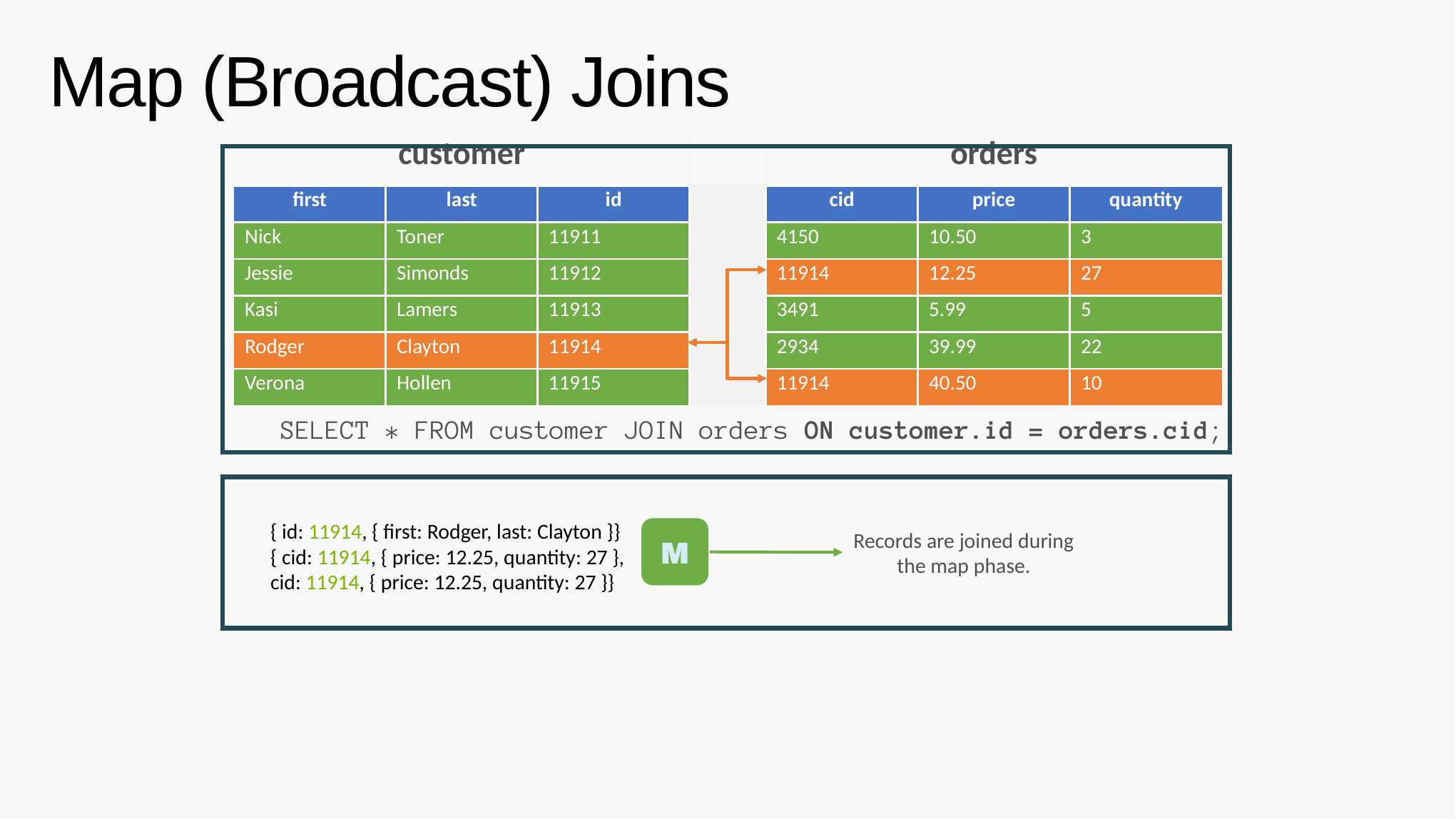

# Map (Broadcast) Joins
| customer |  |  |  | orders |  |  |
| --- | --- | --- | --- | --- | --- | --- |
| first | last | id |  | cid | price | quantity |
| Nick | Toner | 11911 |  | 4150 | 10.50 | 3 |
| Jessie | Simonds | 11912 |  | 11914 | 12.25 | 27 |
| Kasi | Lamers | 11913 |  | 3491 | 5.99 | 5 |
| Rodger | Clayton | 11914 |  | 2934 | 39.99 | 22 |
| Verona | Hollen | 11915 |  | 11914 | 40.50 | 10 |

SELECT * FROM customer JOIN orders ON customer.id = orders.cid;

{ id: 11914, { first: Rodger, last: Clayton }}
{ cid: 11914, { price: 12.25, quantity: 27 },
cid: 11914, { price: 12.25, quantity: 27 }}
M
Records are joined during
the map phase.